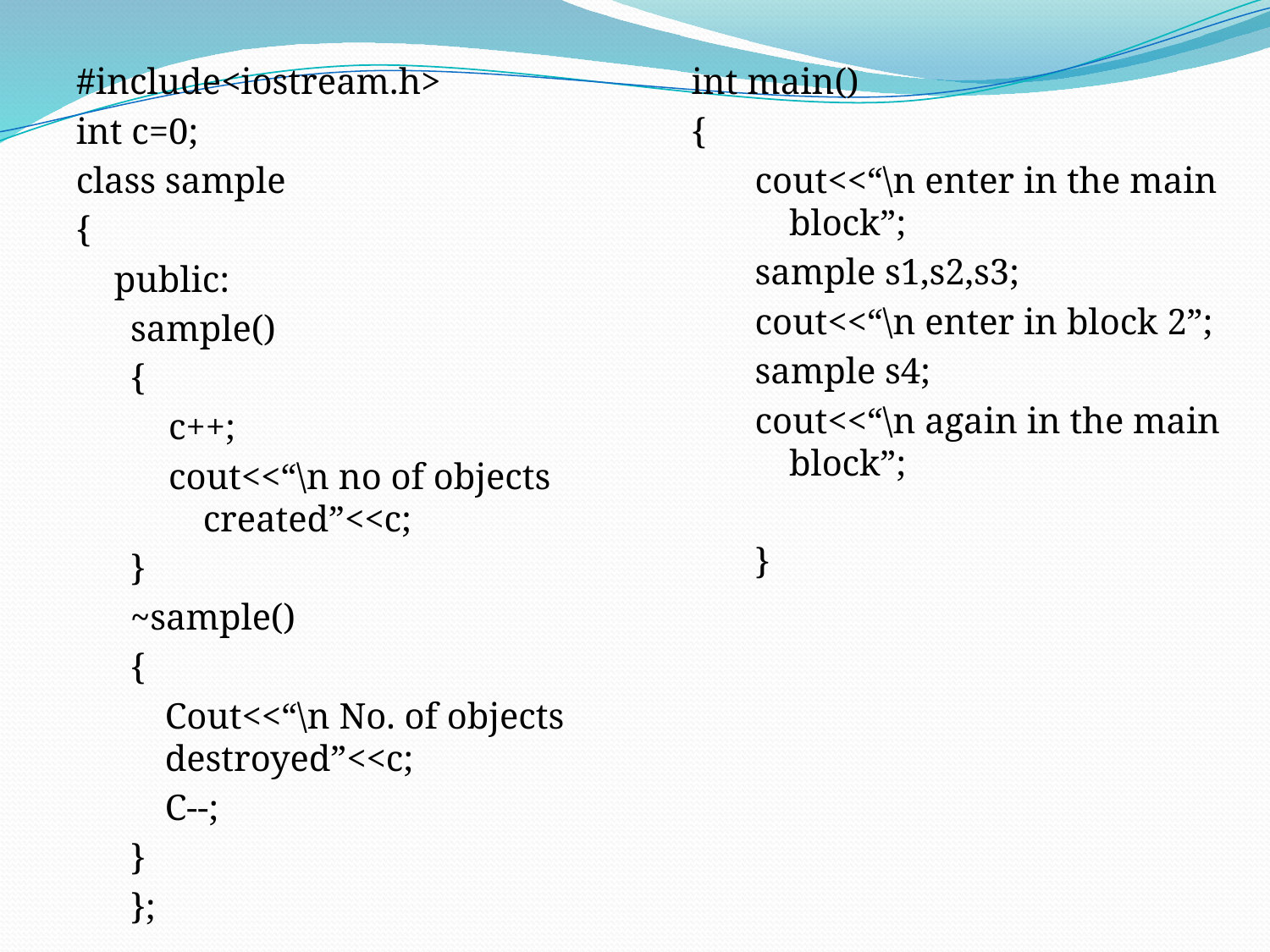

#include<iostream.h>
int c=0;
class sample
{
	public:
sample()
{
c++;
cout<<“\n no of objects created”<<c;
}
~sample()
{
	Cout<<“\n No. of objects destroyed”<<c;
	C--;
}
};

int main()
{
cout<<“\n enter in the main block”;
sample s1,s2,s3;
cout<<“\n enter in block 2”;
sample s4;
cout<<“\n again in the main block”;

}